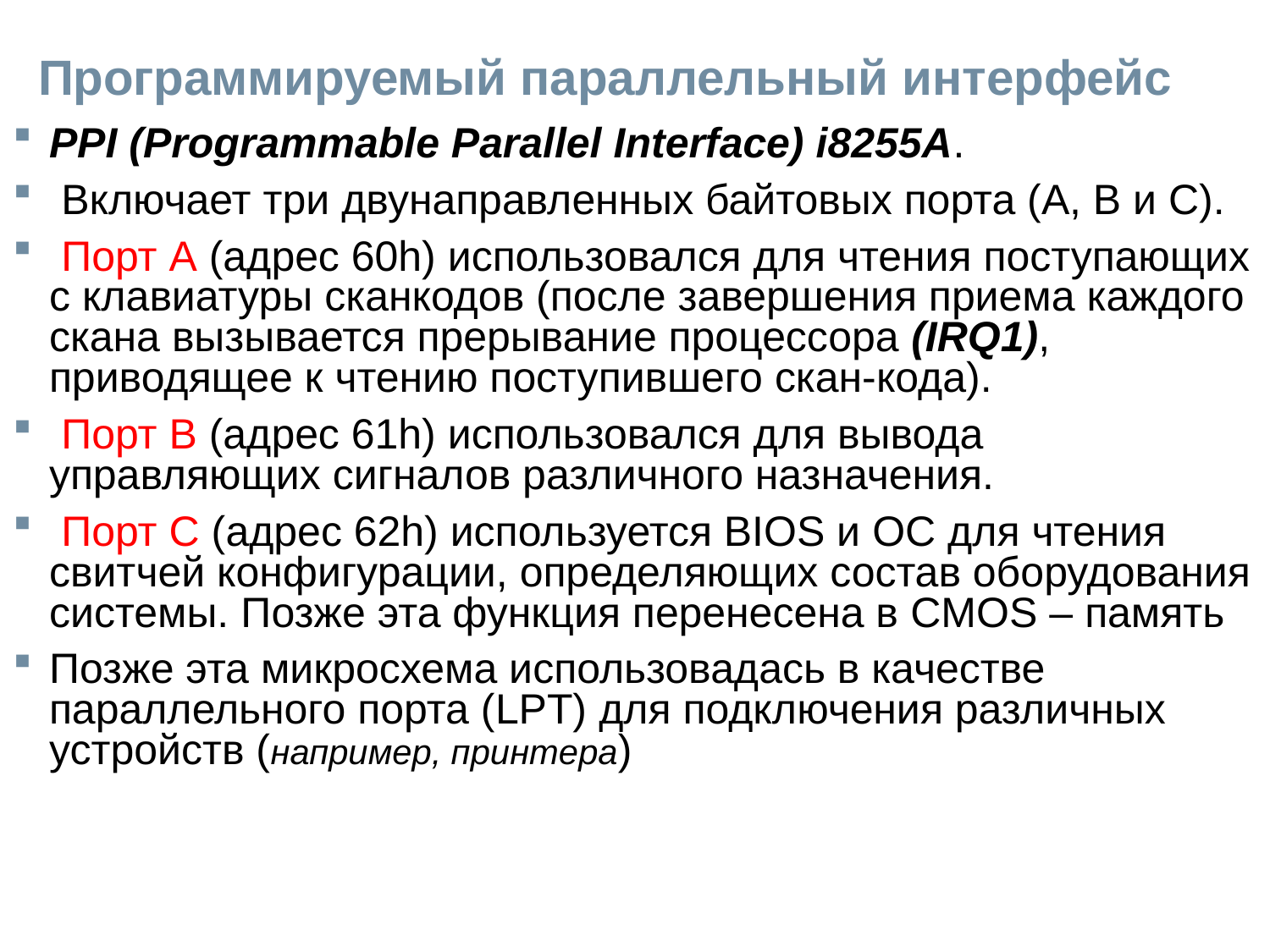

# Программируемый параллельный интерфейс
PPI (Programmable Parallel Interface) i8255A.
 Включает три двунаправленных байтовых порта (А, В и С).
 Порт А (адрес 60h) использовался для чтения поступающих с клавиатуры сканкодов (после завершения приема каждого скана вызывается прерывание процессора (IRQ1), приводящее к чтению поступившего скан-кода).
 Порт В (адрес 61h) использовался для вывода управляющих сигналов различного назначения.
 Порт С (адрес 62h) используется BIOS и ОС для чтения свитчей конфигурации, определяющих состав оборудования системы. Позже эта функция перенесена в CMOS – память
Позже эта микросхема использовадась в качестве параллельного порта (LPT) для подключения различных устройств (например, принтера)